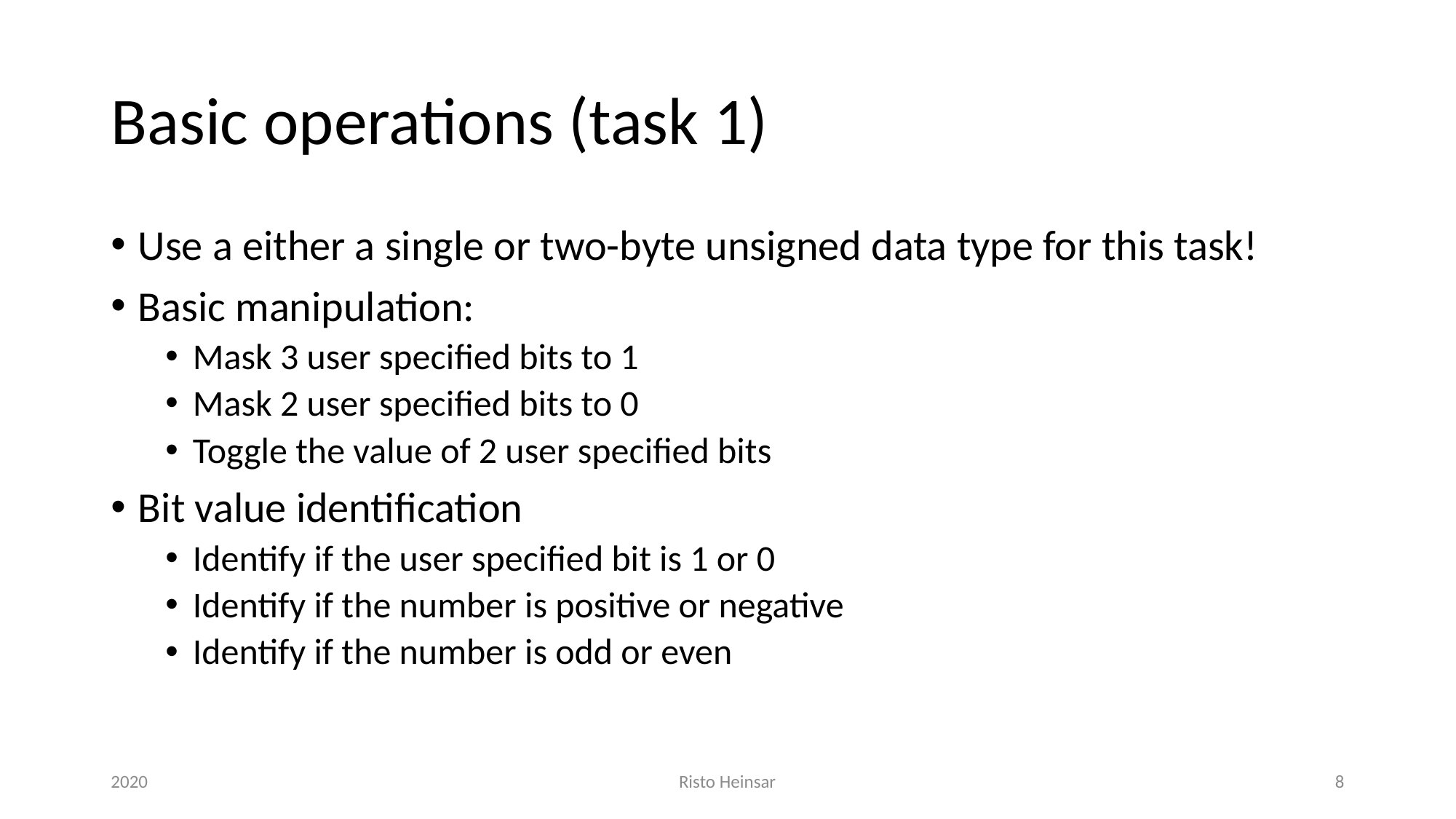

# Basic operations (task 1)
Use a either a single or two-byte unsigned data type for this task!
Basic manipulation:
Mask 3 user specified bits to 1
Mask 2 user specified bits to 0
Toggle the value of 2 user specified bits
Bit value identification
Identify if the user specified bit is 1 or 0
Identify if the number is positive or negative
Identify if the number is odd or even
2020
Risto Heinsar
8